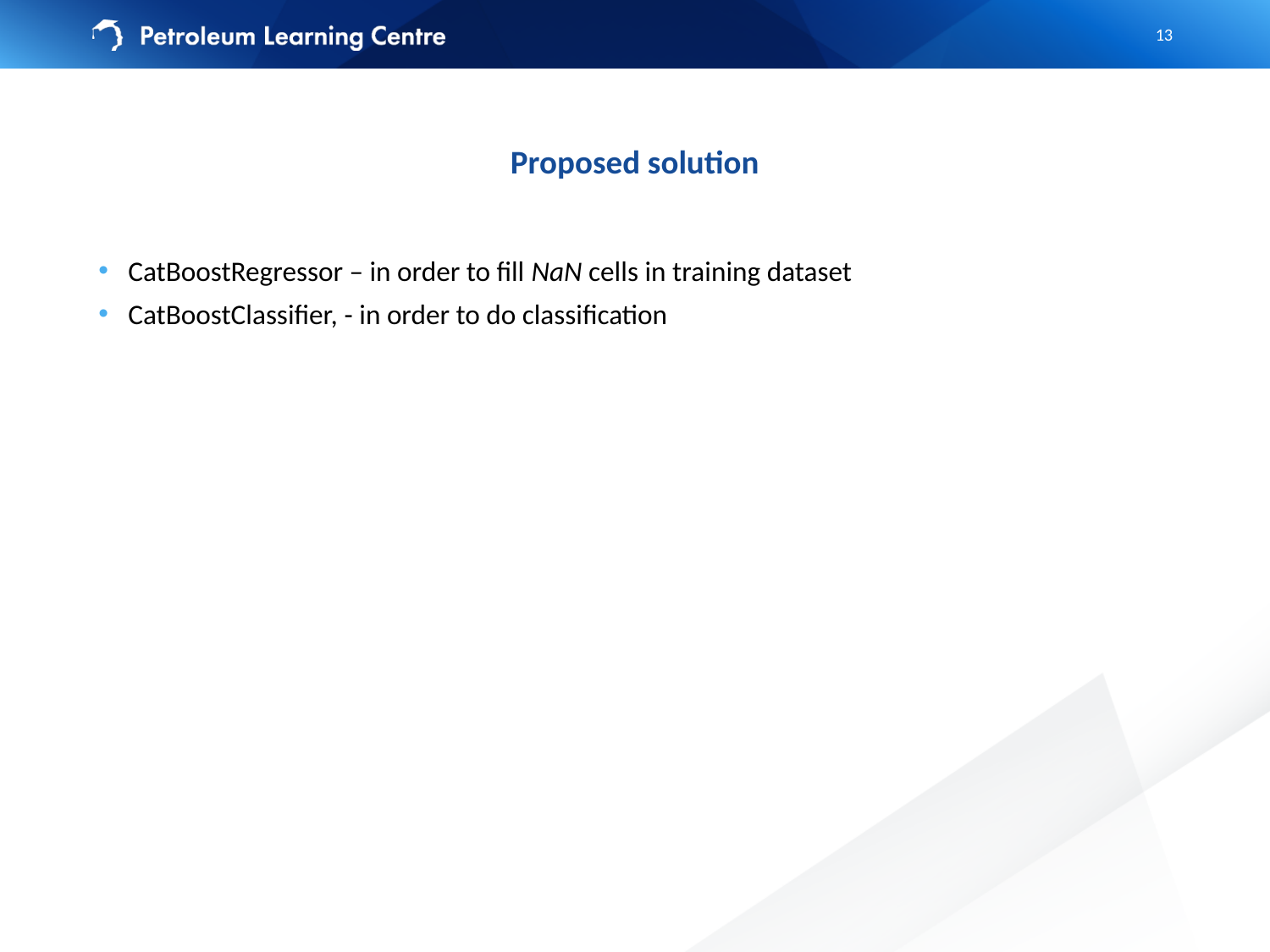

13
# Proposed solution
CatBoostRegressor – in order to fill NaN cells in training dataset
CatBoostClassifier, - in order to do classification